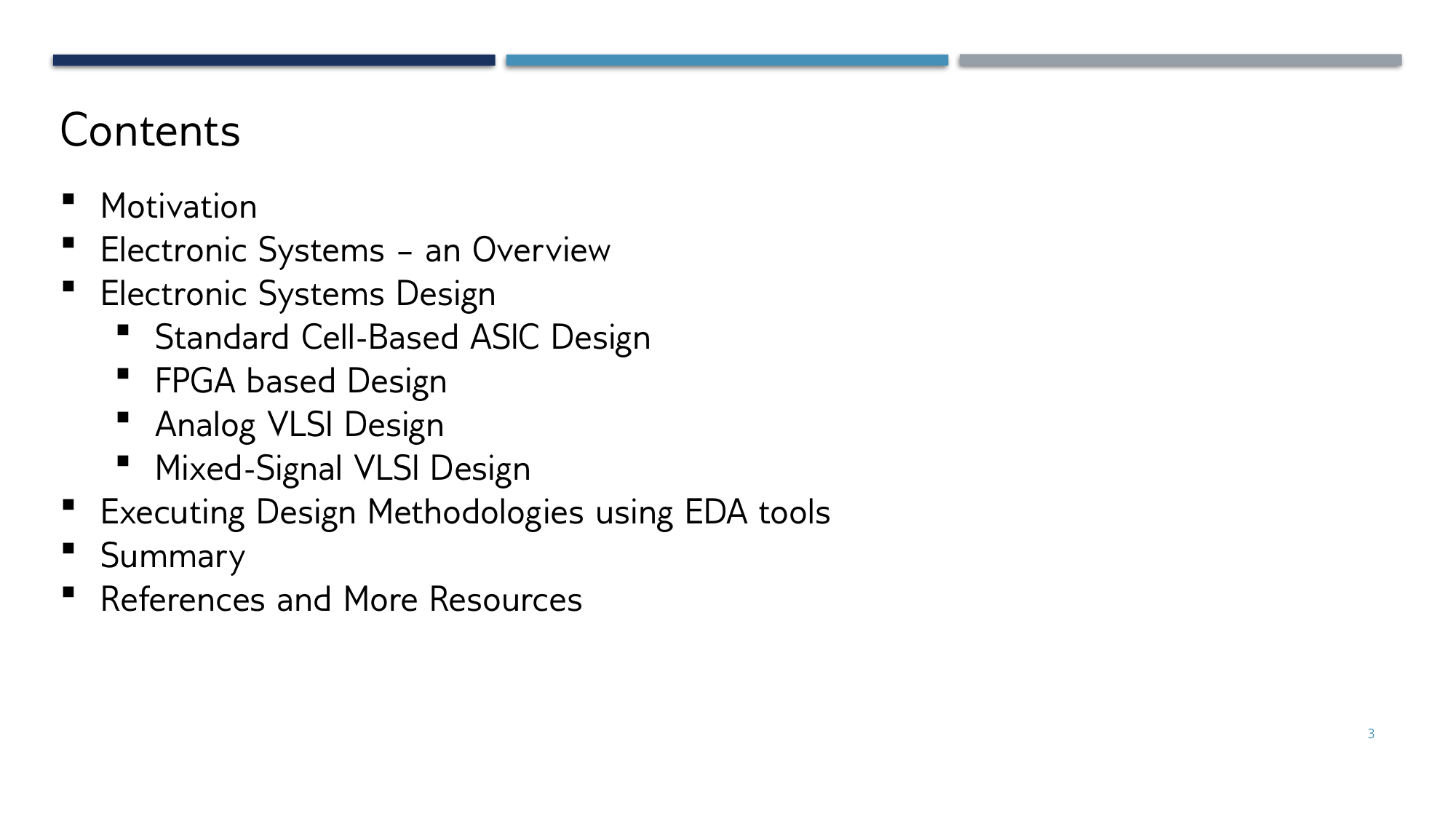

Contents
Motivation
Electronic Systems – an Overview
Electronic Systems Design
Standard Cell-Based ASIC Design
FPGA based Design
Analog VLSI Design
Mixed-Signal VLSI Design
Executing Design Methodologies using EDA tools
Summary
References and More Resources
3